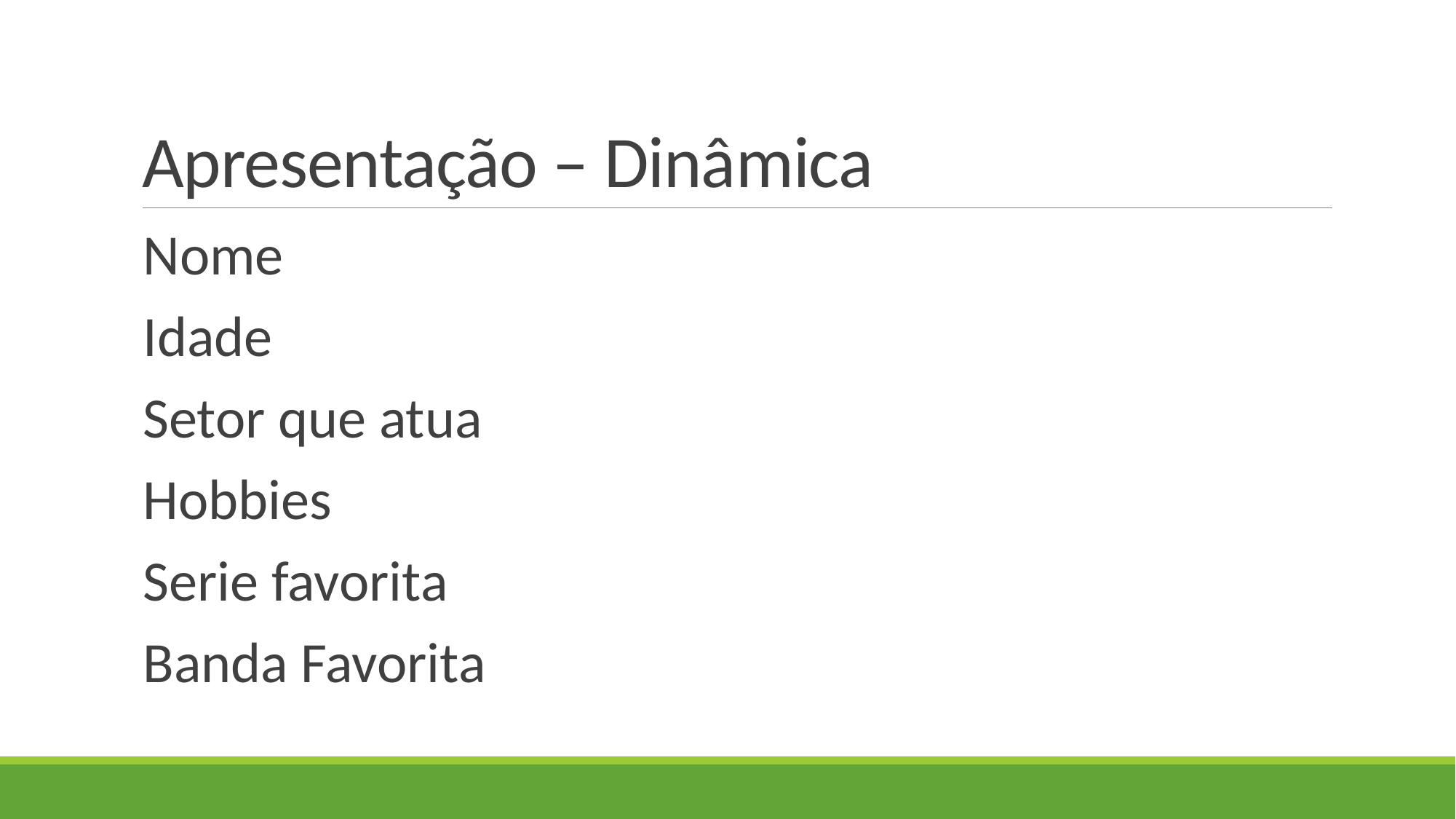

# Apresentação – Dinâmica
Nome
Idade
Setor que atua
Hobbies
Serie favorita
Banda Favorita